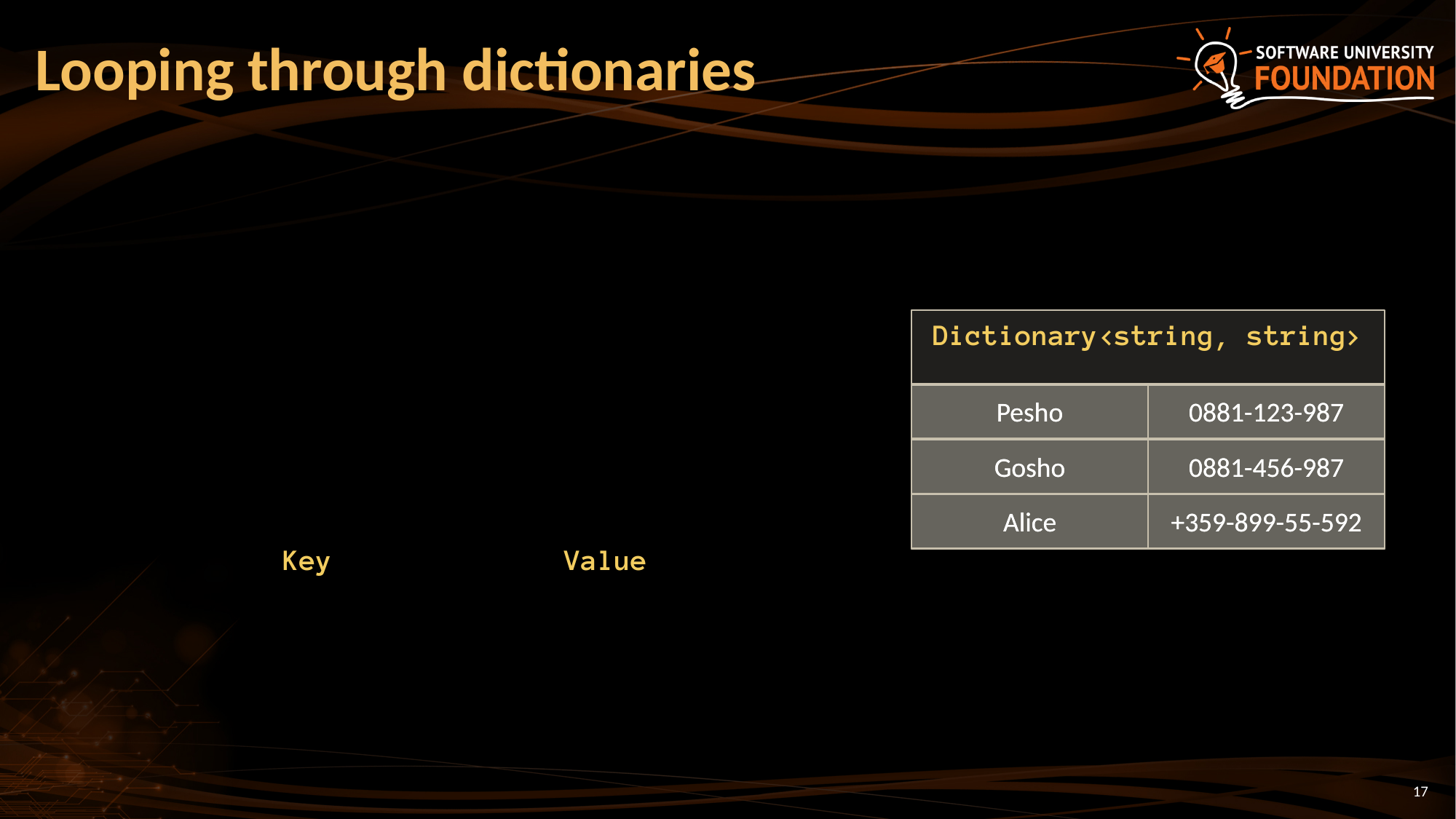

# Looping through dictionaries
Dictionary<string, string>

Pesho
Pesho
0881-123-987
0881-123-987

Gosho
Gosho
0881-456-987
0881-456-987

Alice
+359-899-55-592
Alice
+359-899-55-592

Key              Value
17